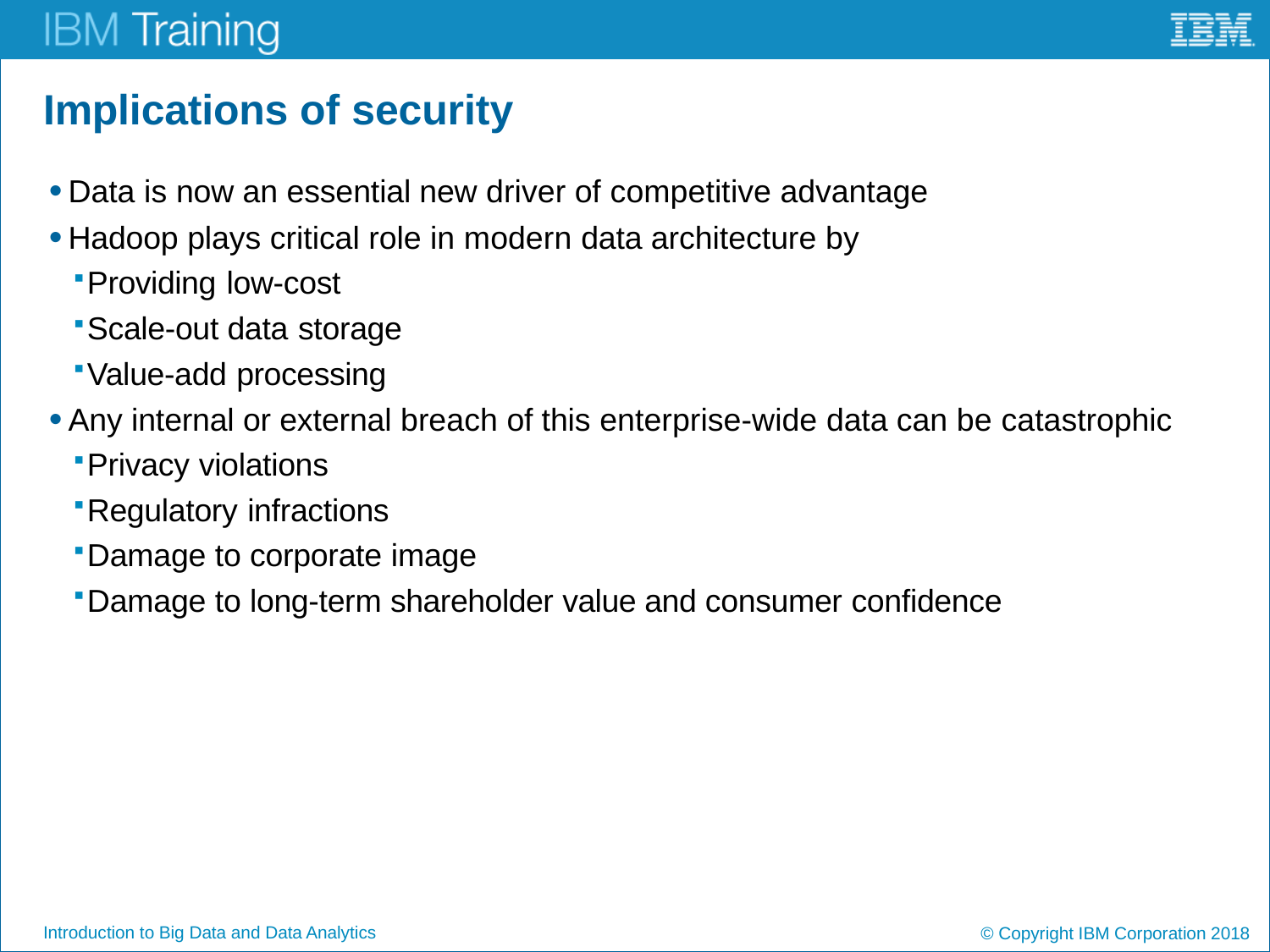

# Implications of security
Data is now an essential new driver of competitive advantage
Hadoop plays critical role in modern data architecture by
Providing low-cost
Scale-out data storage
Value-add processing
Any internal or external breach of this enterprise-wide data can be catastrophic
Privacy violations
Regulatory infractions
Damage to corporate image
Damage to long-term shareholder value and consumer confidence